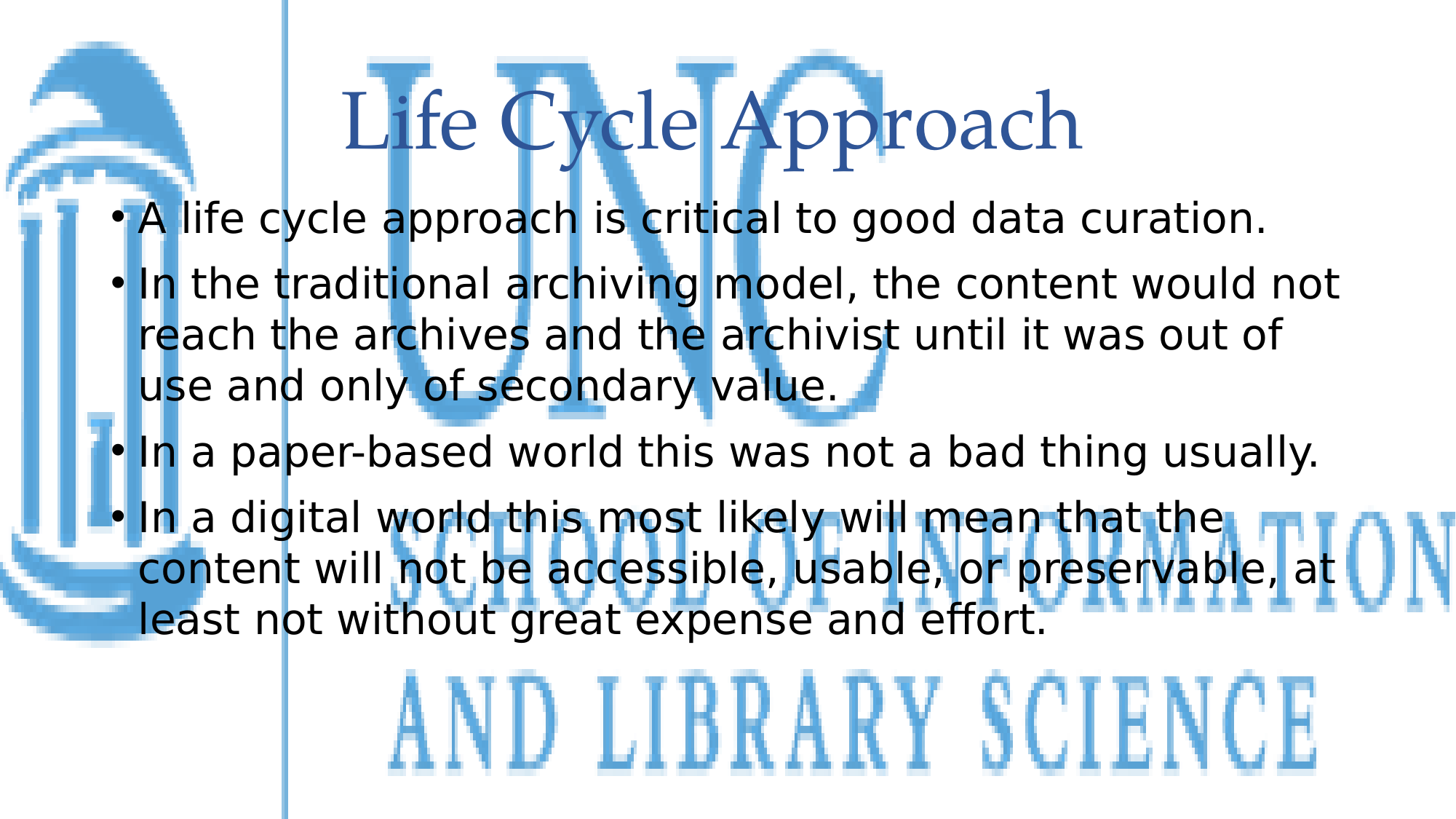

# Life Cycle Approach
A life cycle approach is critical to good data curation.
In the traditional archiving model, the content would not reach the archives and the archivist until it was out of use and only of secondary value.
In a paper-based world this was not a bad thing usually.
In a digital world this most likely will mean that the content will not be accessible, usable, or preservable, at least not without great expense and effort.